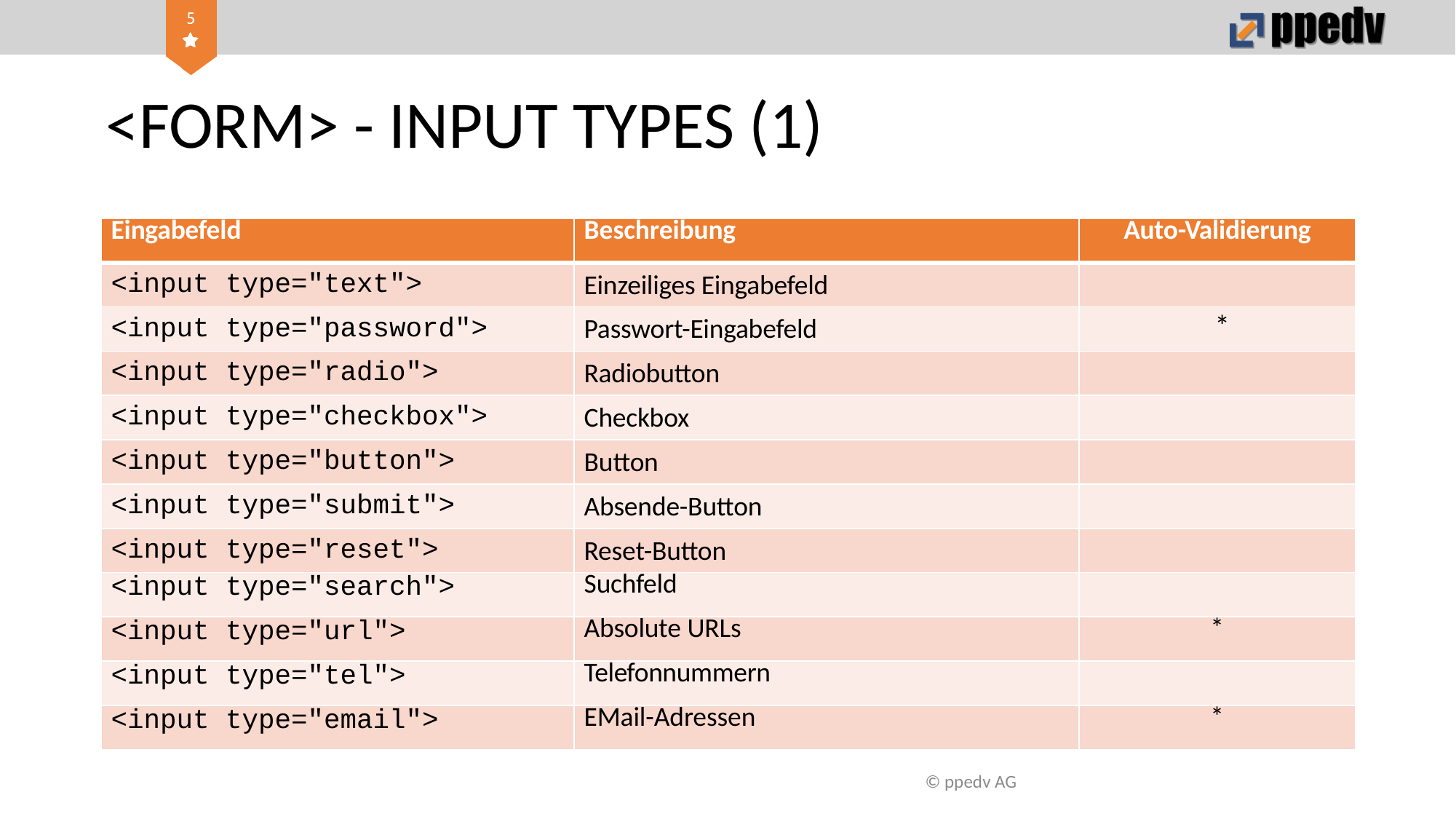

# <FORM> - INPUT TYPES (1)

| Eingabefeld | Beschreibung | Auto-Validierung |
| --- | --- | --- |
| <input type="text"> | Einzeiliges Eingabefeld |  |
| <input type="password"> | Passwort-Eingabefeld | \* |
| <input type="radio"> | Radiobutton |  |
| <input type="checkbox"> | Checkbox |  |
| <input type="button"> | Button |  |
| <input type="submit"> | Absende-Button |  |
| <input type="reset"> | Reset-Button |  |
| <input type="search"> | Suchfeld |  |
| <input type="url"> | Absolute URLs | \* |
| <input type="tel"> | Telefonnummern |  |
| <input type="email"> | EMail-Adressen | \* |
© ppedv AG